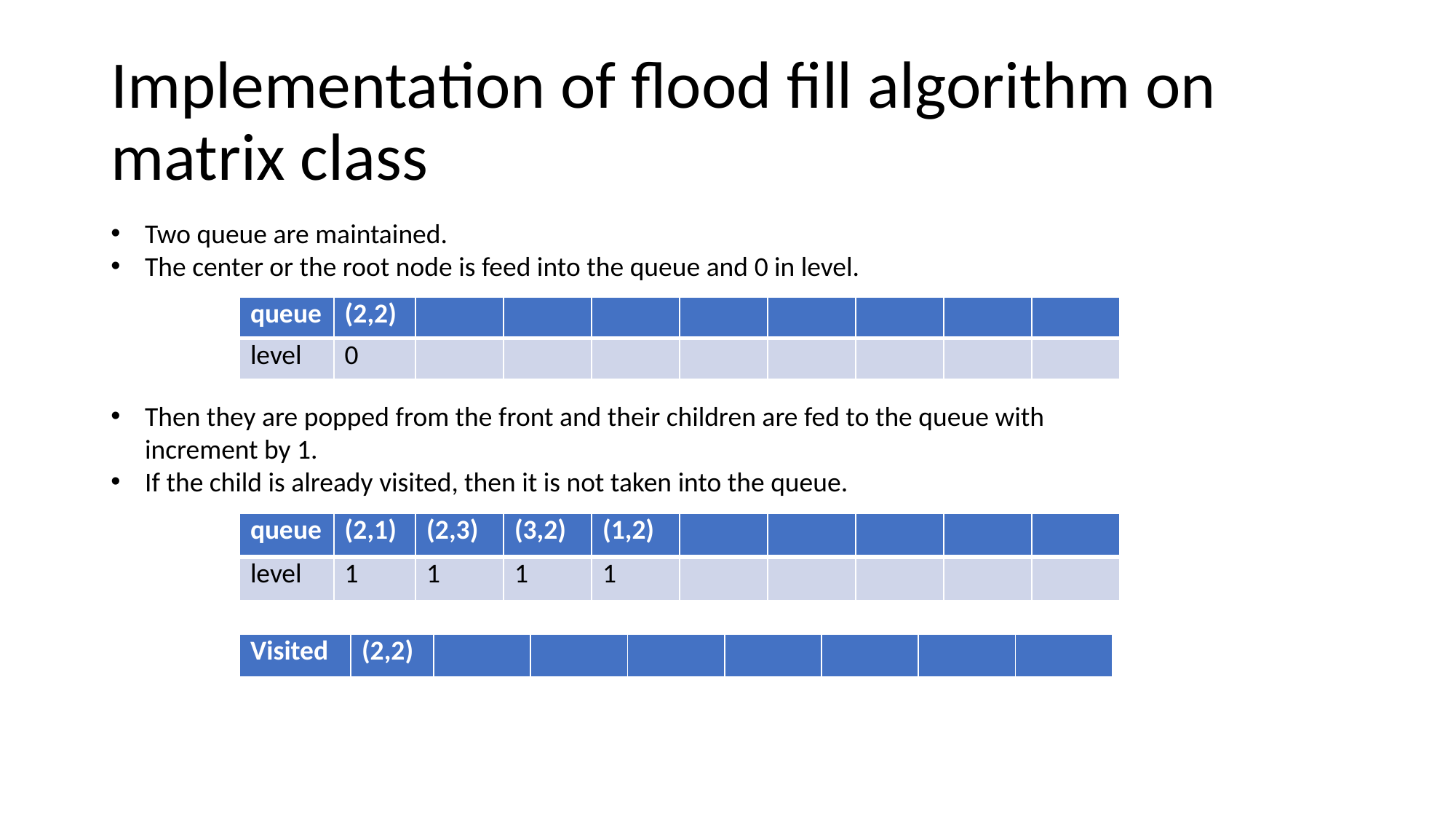

# Implementation of flood fill algorithm on matrix class
Two queue are maintained.
The center or the root node is feed into the queue and 0 in level.
| queue | (2,2) |  |  |  |  |  |  |  |  |
| --- | --- | --- | --- | --- | --- | --- | --- | --- | --- |
| level | 0 |  |  |  |  |  |  |  |  |
Then they are popped from the front and their children are fed to the queue with increment by 1.
If the child is already visited, then it is not taken into the queue.
| queue | (2,1) | (2,3) | (3,2) | (1,2) |  |  |  |  |  |
| --- | --- | --- | --- | --- | --- | --- | --- | --- | --- |
| level | 1 | 1 | 1 | 1 |  |  |  |  |  |
| Visited | (2,2) |  |  |  |  |  |  |  |
| --- | --- | --- | --- | --- | --- | --- | --- | --- |